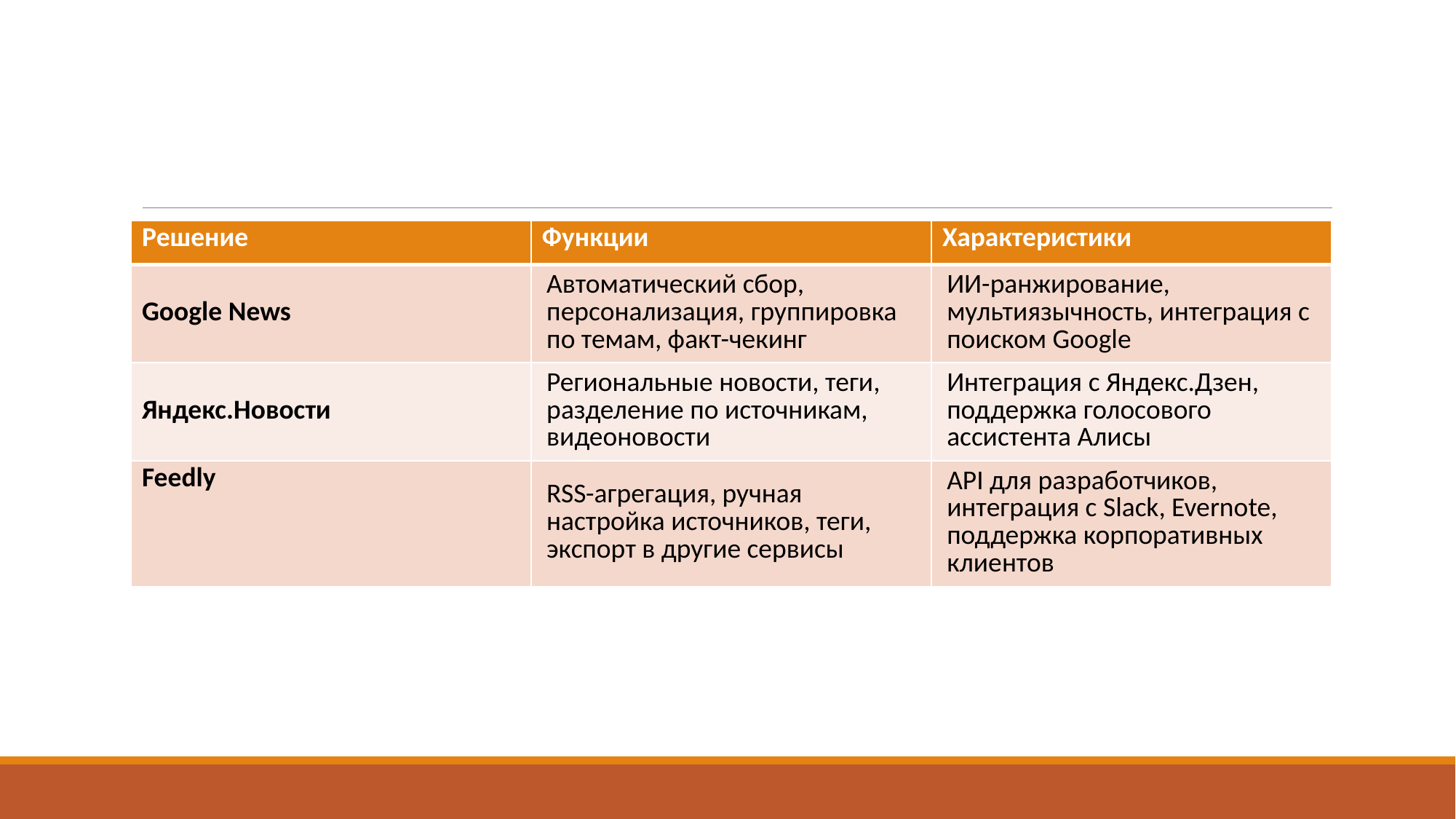

#
| Решение | Функции | Характеристики |
| --- | --- | --- |
| Google News | Автоматический сбор, персонализация, группировка по темам, факт-чекинг | ИИ-ранжирование, мультиязычность, интеграция с поиском Google |
| Яндекс.Новости | Региональные новости, теги, разделение по источникам, видеоновости | Интеграция с Яндекс.Дзен, поддержка голосового ассистента Алисы |
| Feedly | RSS-агрегация, ручная настройка источников, теги, экспорт в другие сервисы | API для разработчиков, интеграция с Slack, Evernote, поддержка корпоративных клиентов |